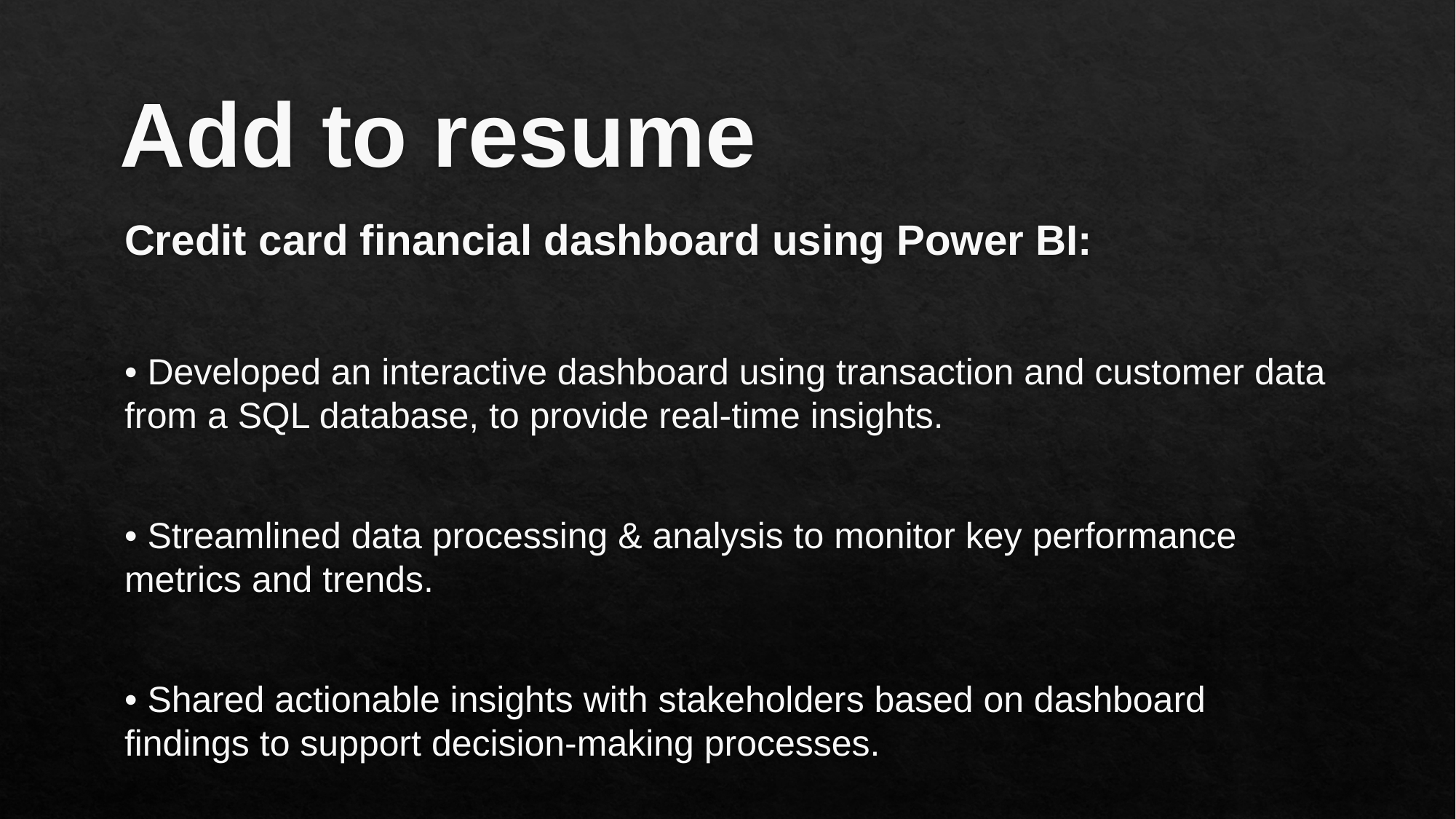

# Add to resume
Credit card financial dashboard using Power BI:

• Developed an interactive dashboard using transaction and customer data from a SQL database, to provide real-time insights.

• Streamlined data processing & analysis to monitor key performance metrics and trends.

• Shared actionable insights with stakeholders based on dashboard findings to support decision-making processes.